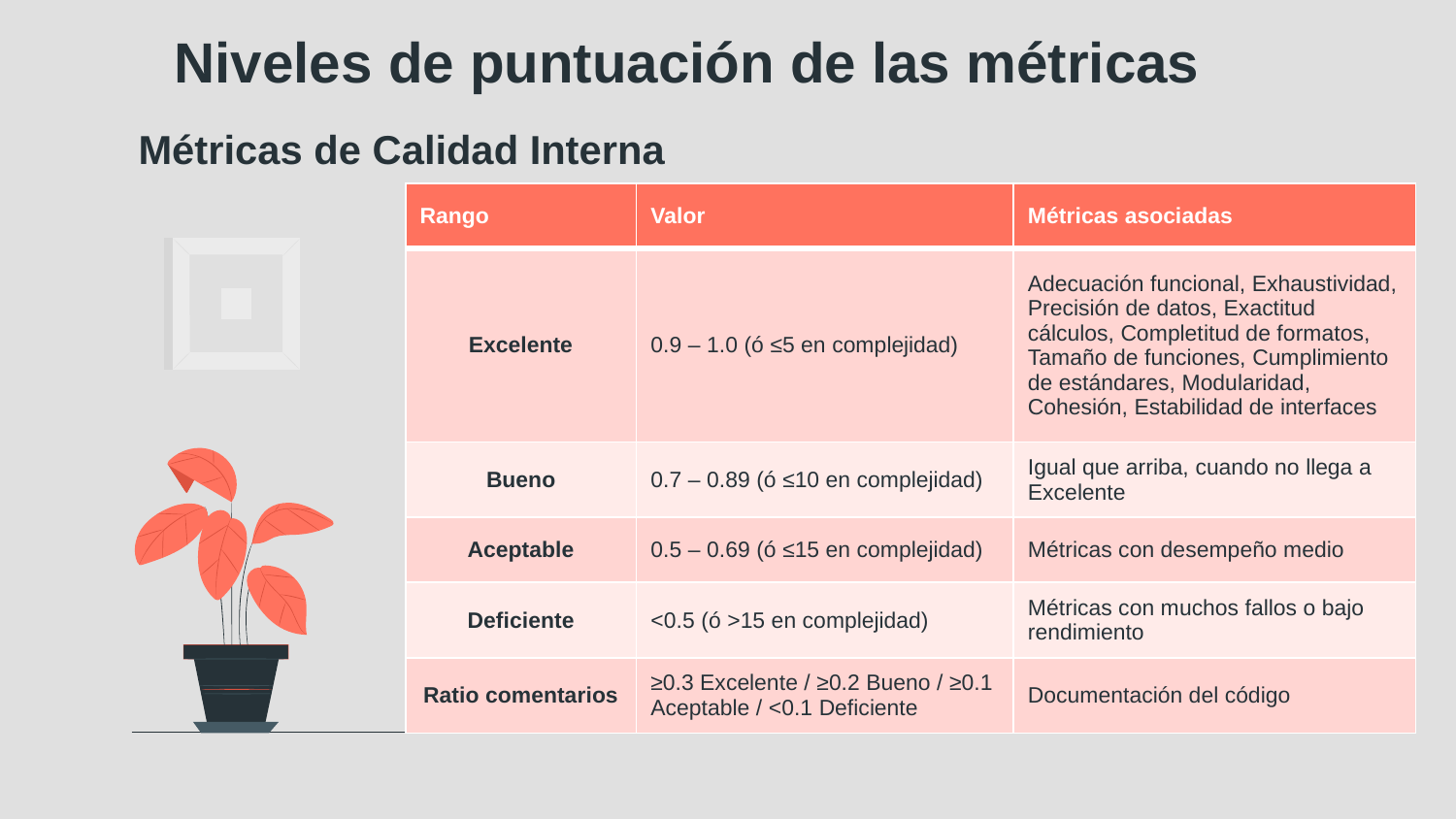

# Niveles de puntuación de las métricas
Métricas de Calidad Interna
| Rango | Valor | Métricas asociadas |
| --- | --- | --- |
| Excelente | 0.9 – 1.0 (ó ≤5 en complejidad) | Adecuación funcional, Exhaustividad, Precisión de datos, Exactitud cálculos, Completitud de formatos, Tamaño de funciones, Cumplimiento de estándares, Modularidad, Cohesión, Estabilidad de interfaces |
| Bueno | 0.7 – 0.89 (ó ≤10 en complejidad) | Igual que arriba, cuando no llega a Excelente |
| Aceptable | 0.5 – 0.69 (ó ≤15 en complejidad) | Métricas con desempeño medio |
| Deficiente | <0.5 (ó >15 en complejidad) | Métricas con muchos fallos o bajo rendimiento |
| Ratio comentarios | ≥0.3 Excelente / ≥0.2 Bueno / ≥0.1 Aceptable / <0.1 Deficiente | Documentación del código |